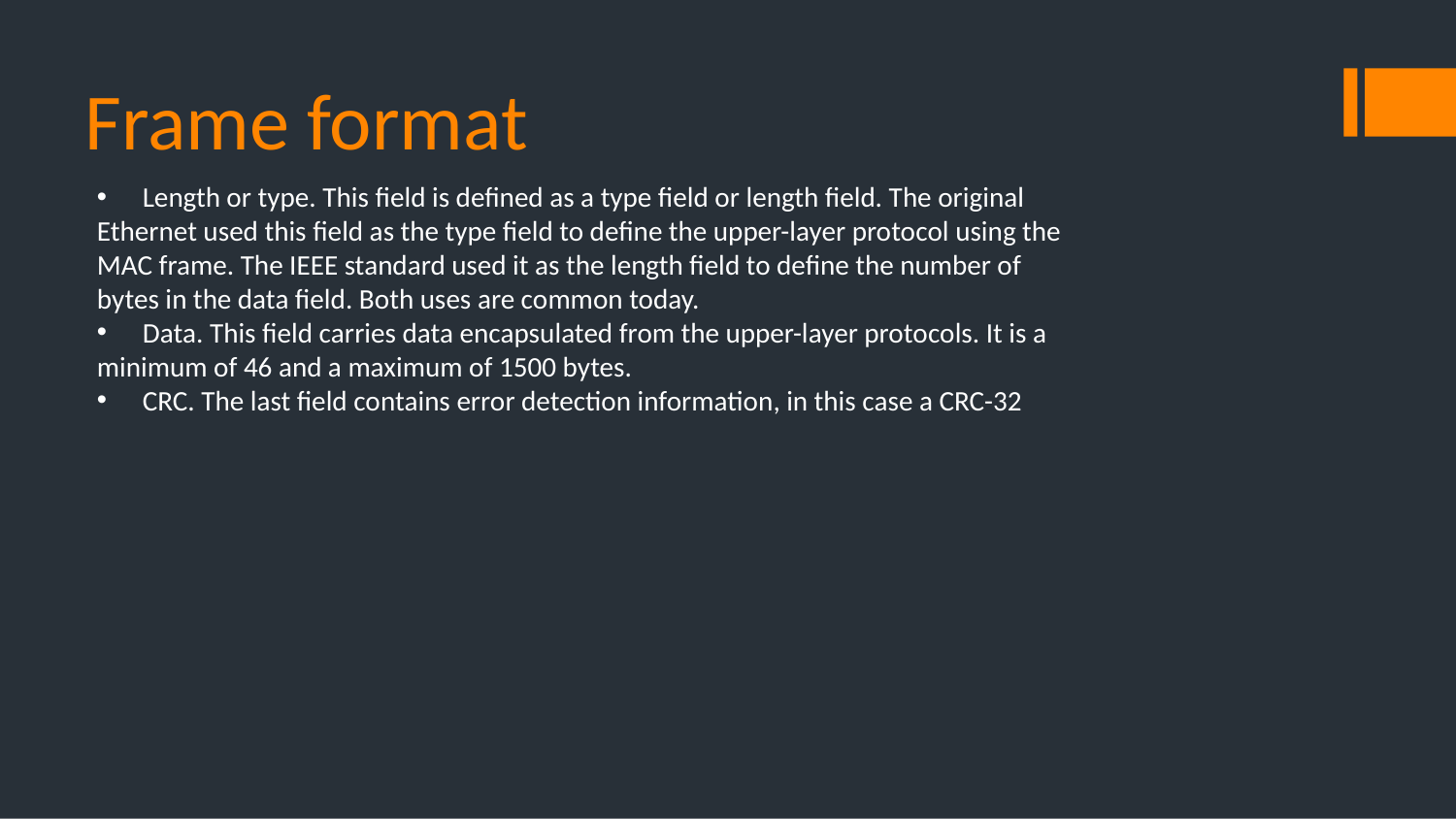

# Frame format
Length or type. This field is defined as a type field or length field. The original
Ethernet used this field as the type field to define the upper-layer protocol using the
MAC frame. The IEEE standard used it as the length field to define the number of
bytes in the data field. Both uses are common today.
Data. This field carries data encapsulated from the upper-layer protocols. It is a
minimum of 46 and a maximum of 1500 bytes.
CRC. The last field contains error detection information, in this case a CRC-32